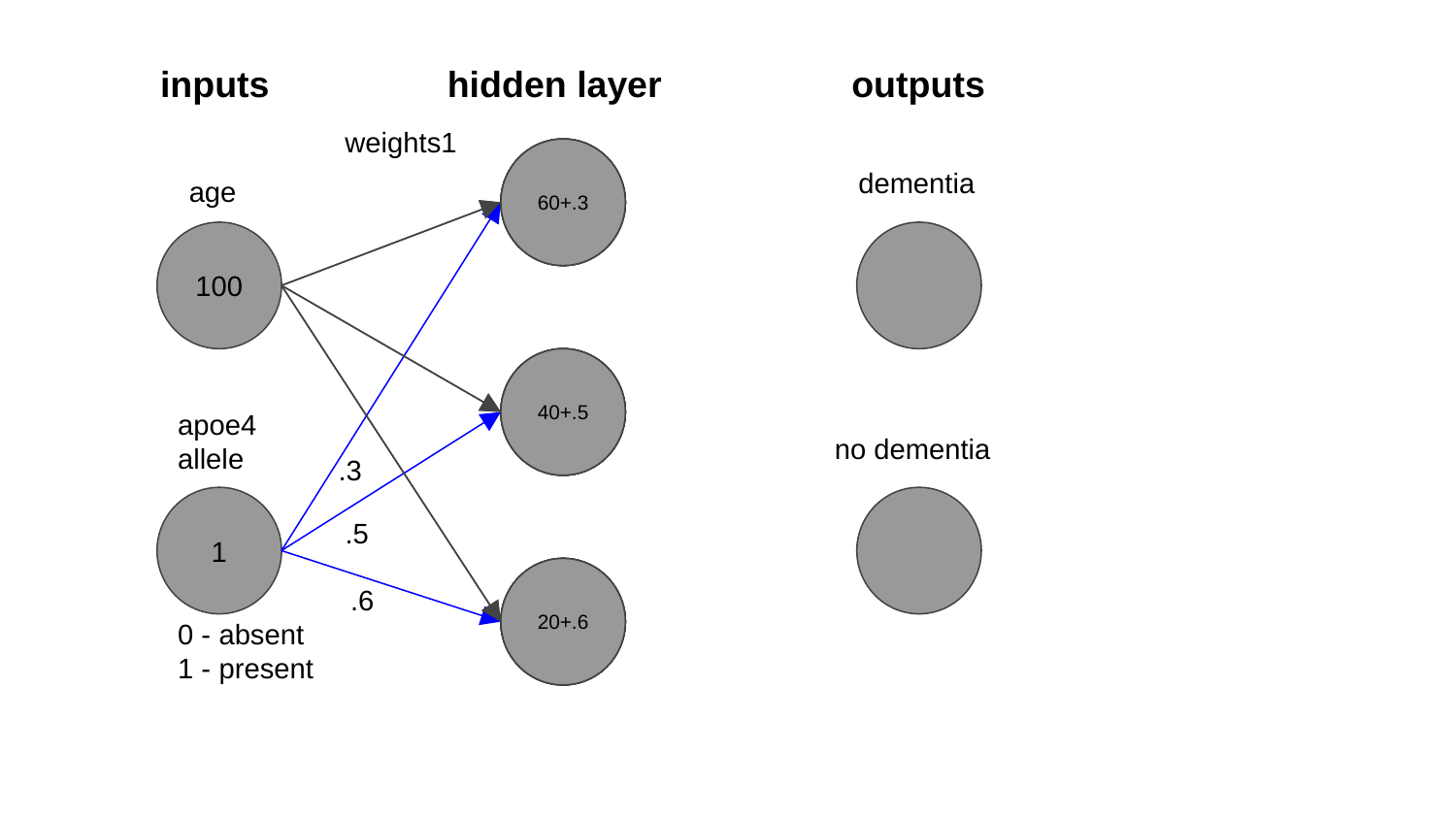

inputs
hidden layer
outputs
weights1

60
60
60+.3
dementia
age
100

40
40
40+.5
apoe4 allele
no dementia
.3
1

.5

20
20
20+.6
.6
0 - absent
1 - present